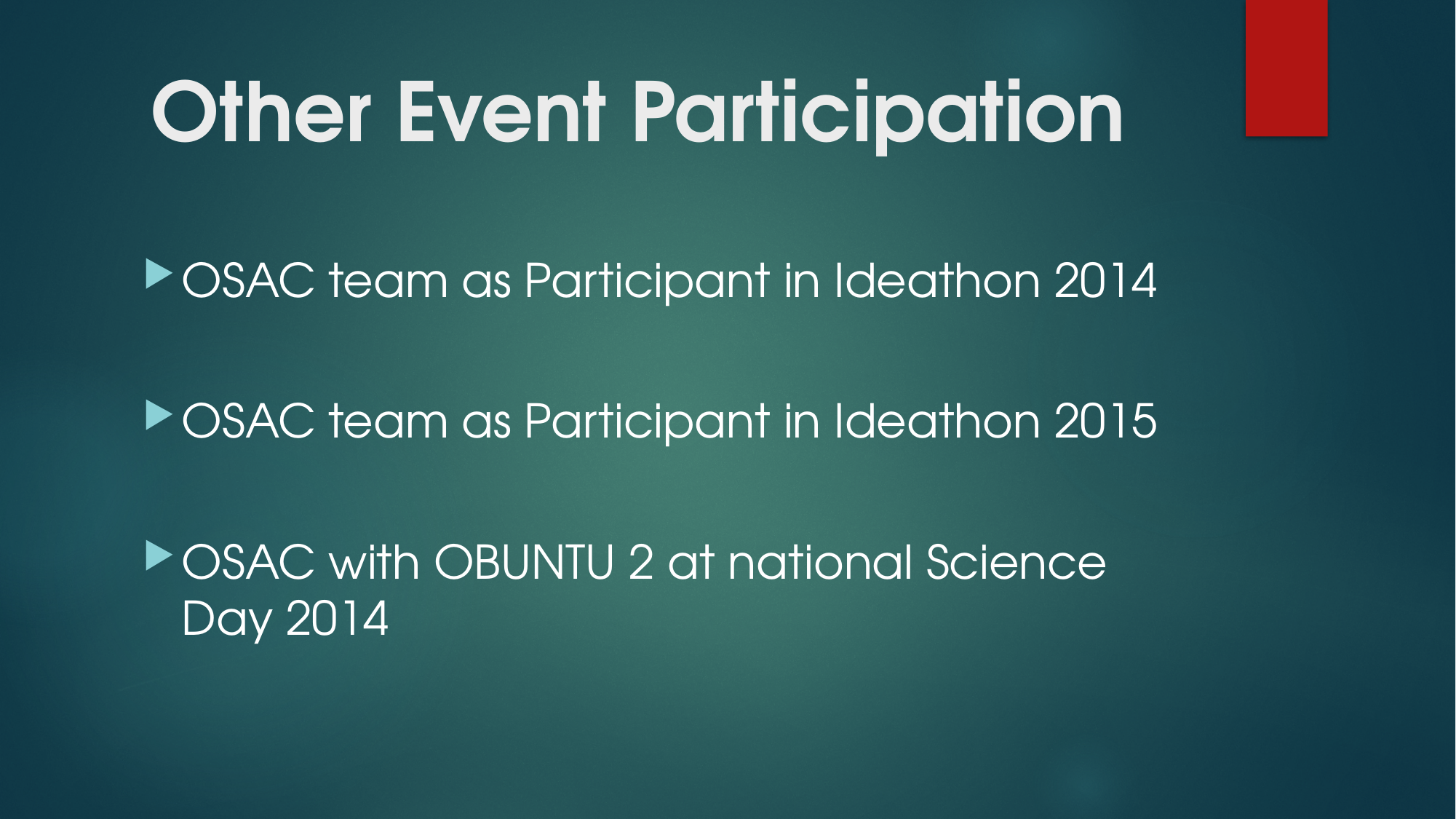

# Other Event Participation
OSAC team as Participant in Ideathon 2014

OSAC team as Participant in Ideathon 2015

OSAC with OBUNTU 2 at national Science Day 2014